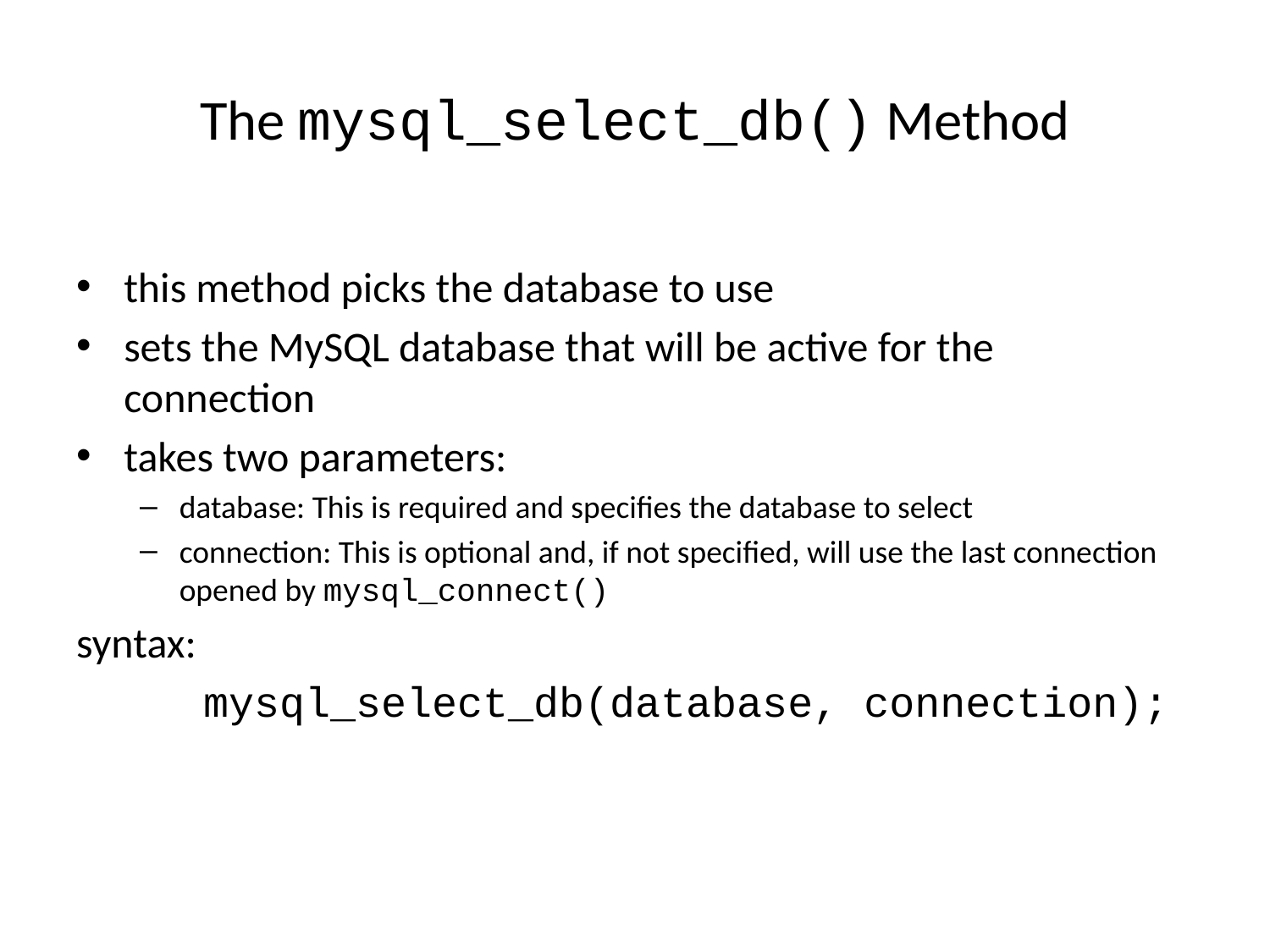

# The mysql_select_db() Method
this method picks the database to use
sets the MySQL database that will be active for the connection
takes two parameters:
database: This is required and specifies the database to select
connection: This is optional and, if not specified, will use the last connection opened by mysql_connect()
syntax:
	mysql_select_db(database, connection);